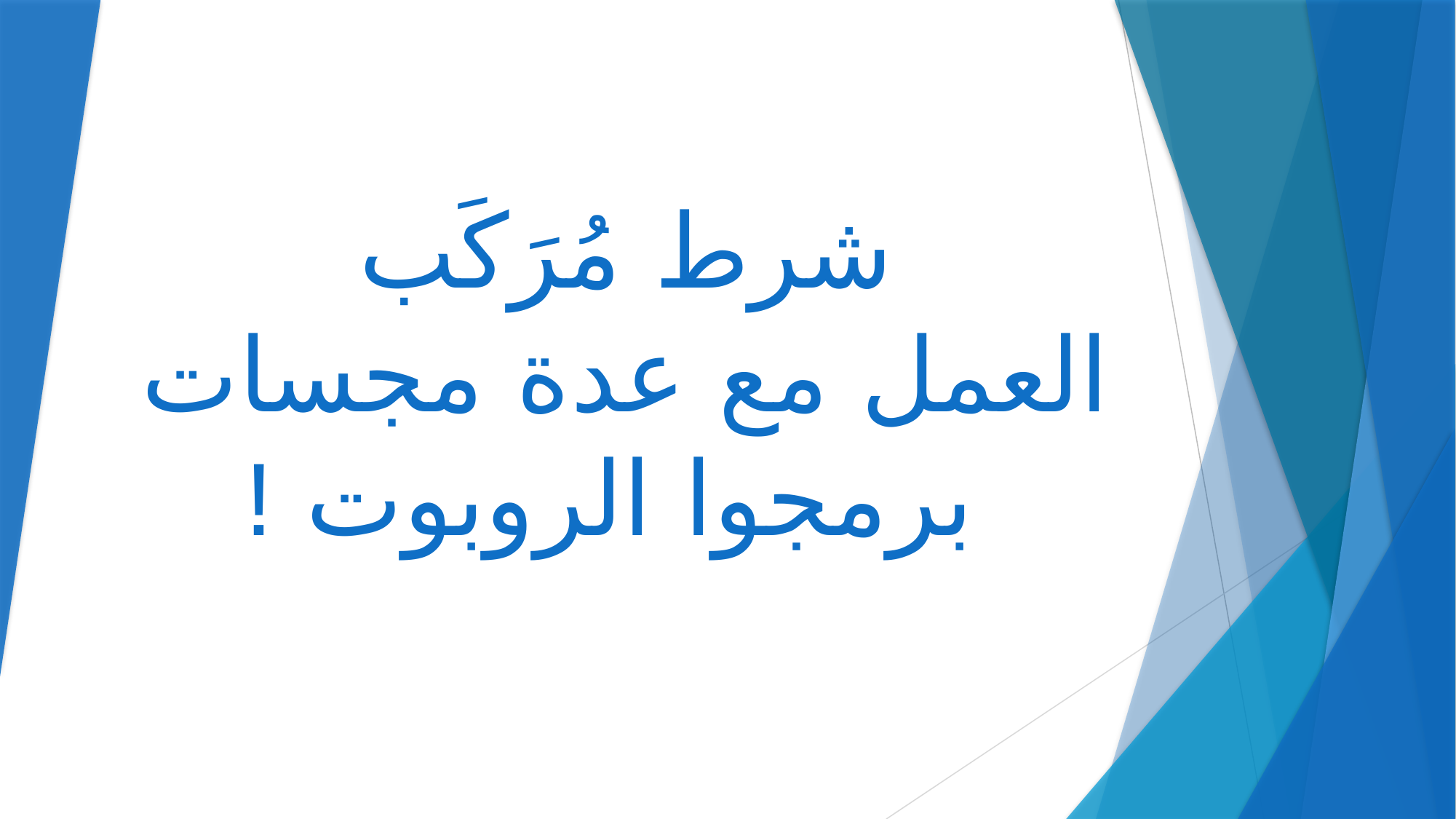

# شرط مُرَكَب العمل مع عدة مجسات برمجوا الروبوت !